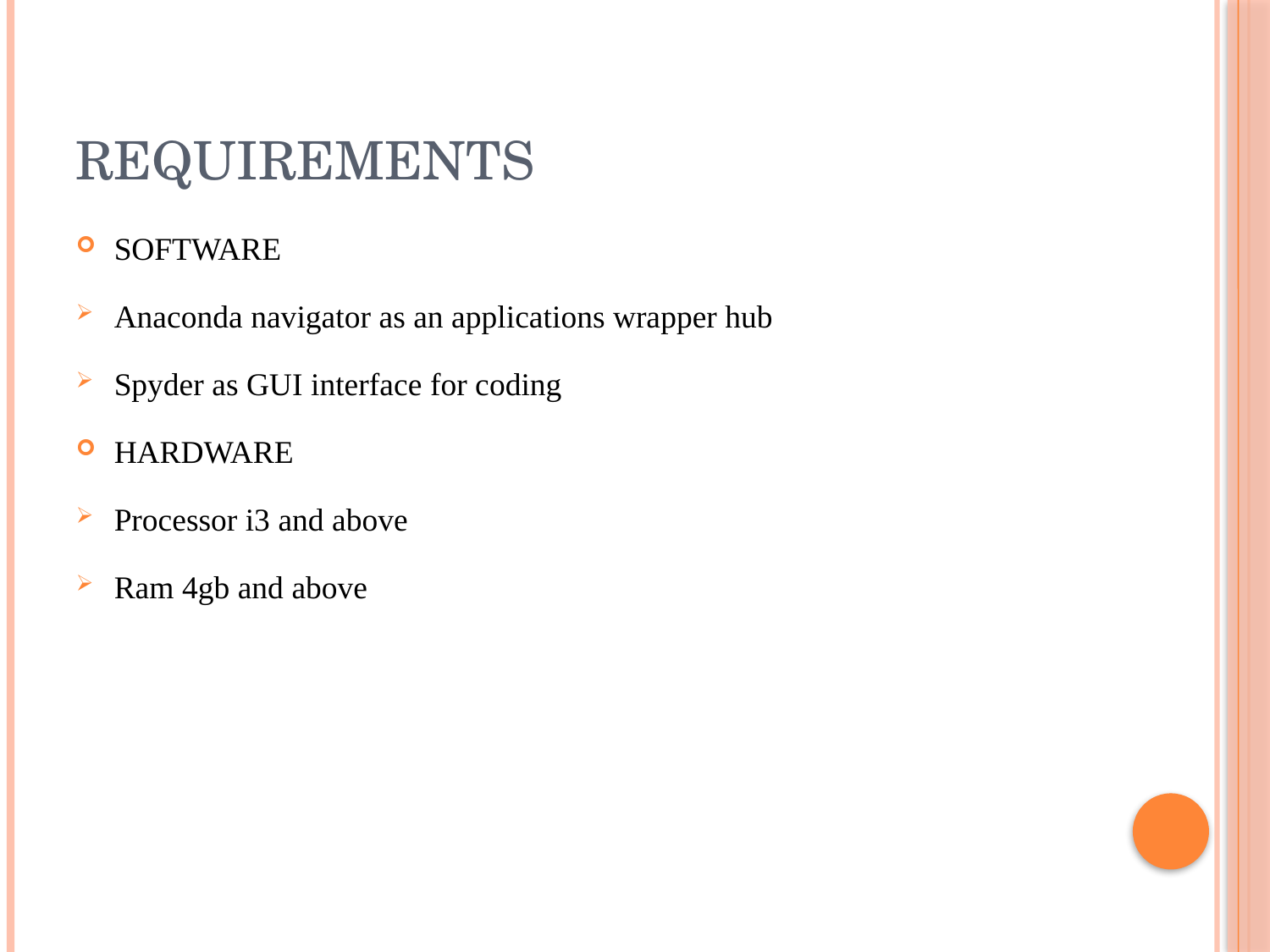

# REQUIREMENTS
SOFTWARE
Anaconda navigator as an applications wrapper hub
Spyder as GUI interface for coding
HARDWARE
Processor i3 and above
Ram 4gb and above